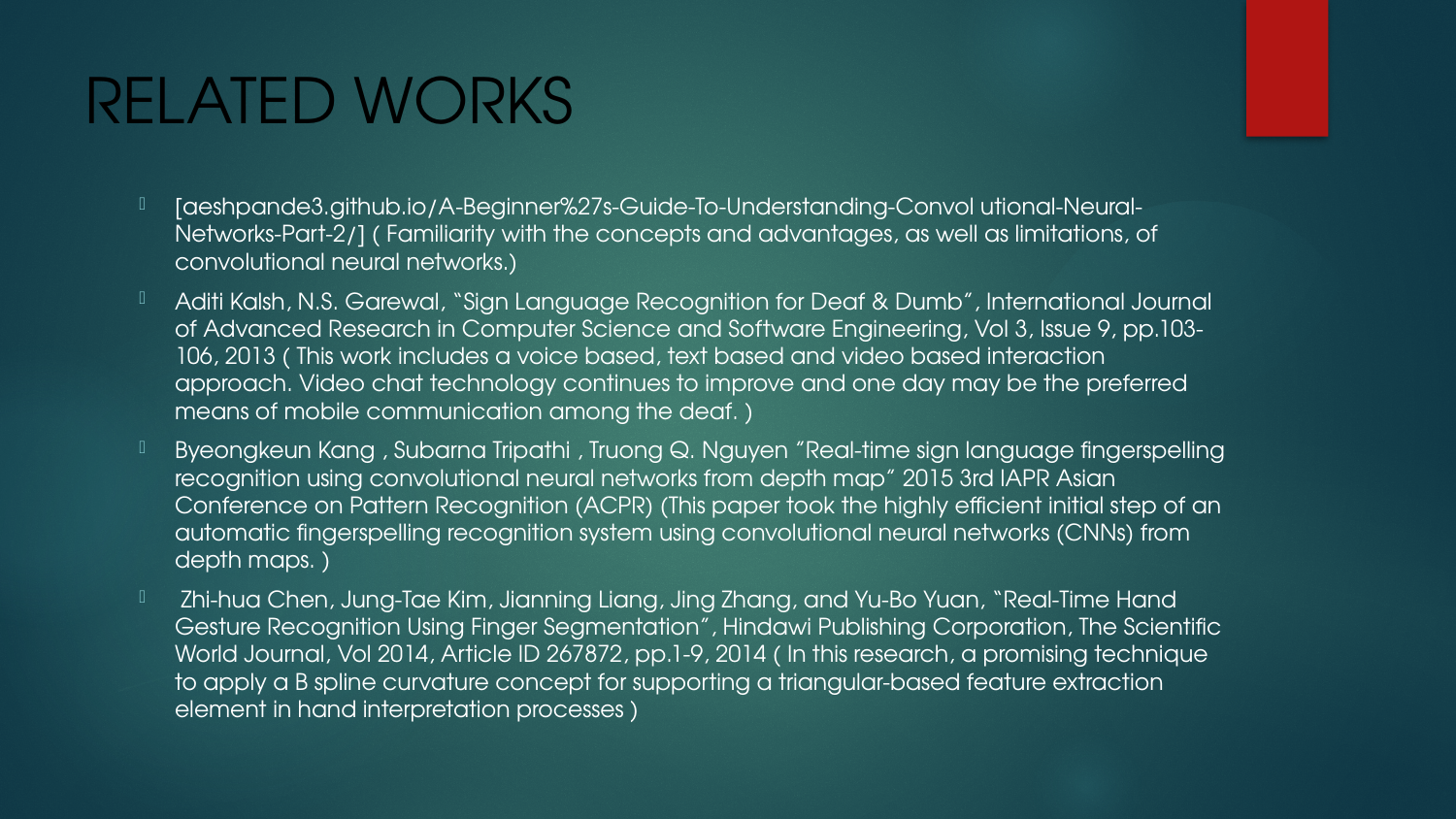

# RELATED WORKS
[aeshpande3.github.io/A-Beginner%27s-Guide-To-Understanding-Convol utional-Neural-Networks-Part-2/] ( Familiarity with the concepts and advantages, as well as limitations, of convolutional neural networks.)
Aditi Kalsh, N.S. Garewal, “Sign Language Recognition for Deaf & Dumb”, International Journal of Advanced Research in Computer Science and Software Engineering, Vol 3, Issue 9, pp.103-106, 2013 ( This work includes a voice based, text based and video based interaction approach. Video chat technology continues to improve and one day may be the preferred means of mobile communication among the deaf. )
Byeongkeun Kang , Subarna Tripathi , Truong Q. Nguyen ”Real-time sign language fingerspelling recognition using convolutional neural networks from depth map” 2015 3rd IAPR Asian Conference on Pattern Recognition (ACPR) (This paper took the highly efficient initial step of an automatic fingerspelling recognition system using convolutional neural networks (CNNs) from depth maps. )
 Zhi-hua Chen, Jung-Tae Kim, Jianning Liang, Jing Zhang, and Yu-Bo Yuan, “Real-Time Hand Gesture Recognition Using Finger Segmentation”, Hindawi Publishing Corporation, The Scientific World Journal, Vol 2014, Article ID 267872, pp.1-9, 2014 ( In this research, a promising technique to apply a B spline curvature concept for supporting a triangular-based feature extraction element in hand interpretation processes )